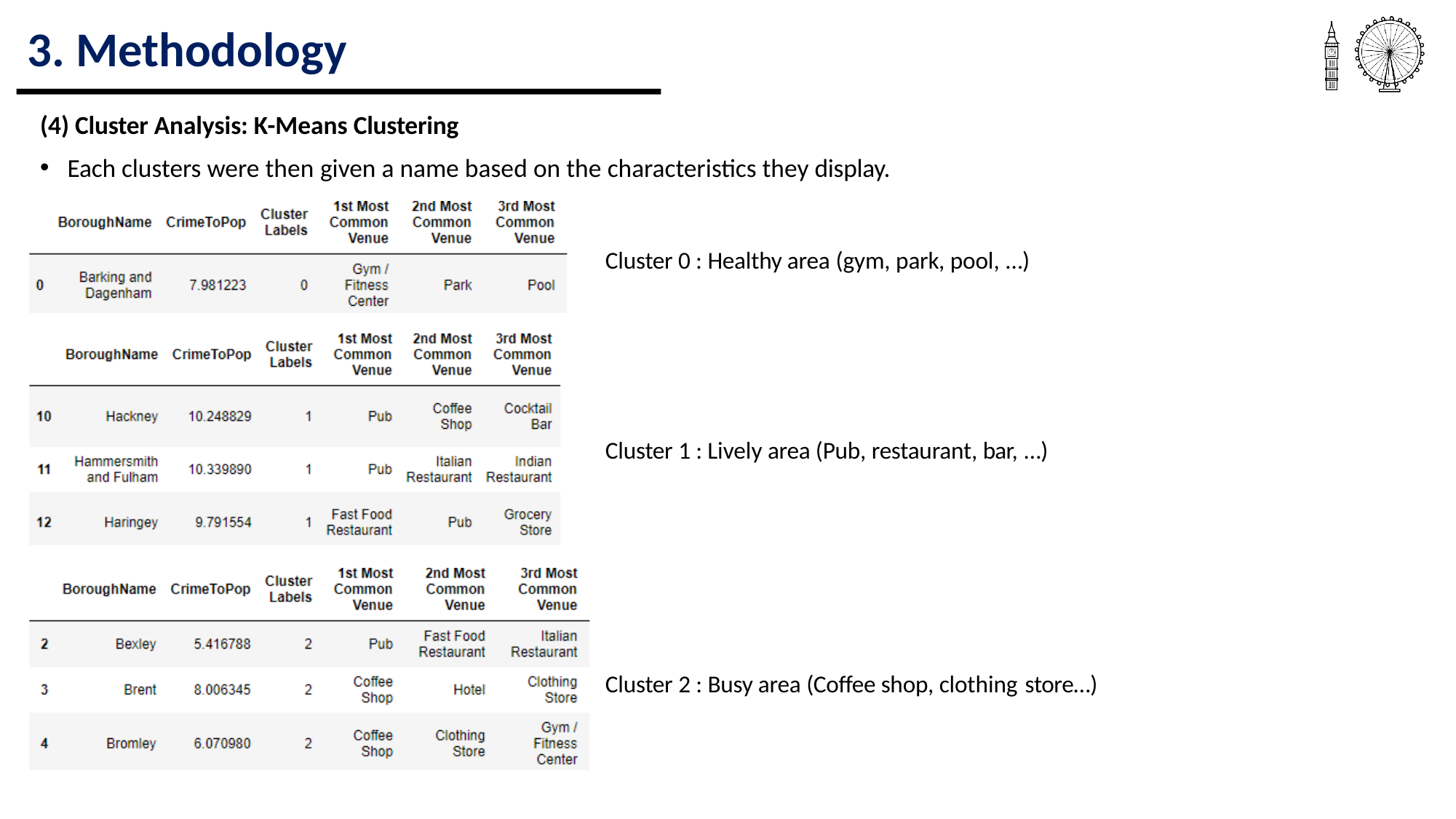

# 3. Methodology

(4) Cluster Analysis: K-Means Clustering
Each clusters were then given a name based on the characteristics they display.

Cluster 0 : Healthy area (gym, park, pool, …)

Cluster 1 : Lively area (Pub, restaurant, bar, …)

Cluster 2 : Busy area (Coffee shop, clothing store…)